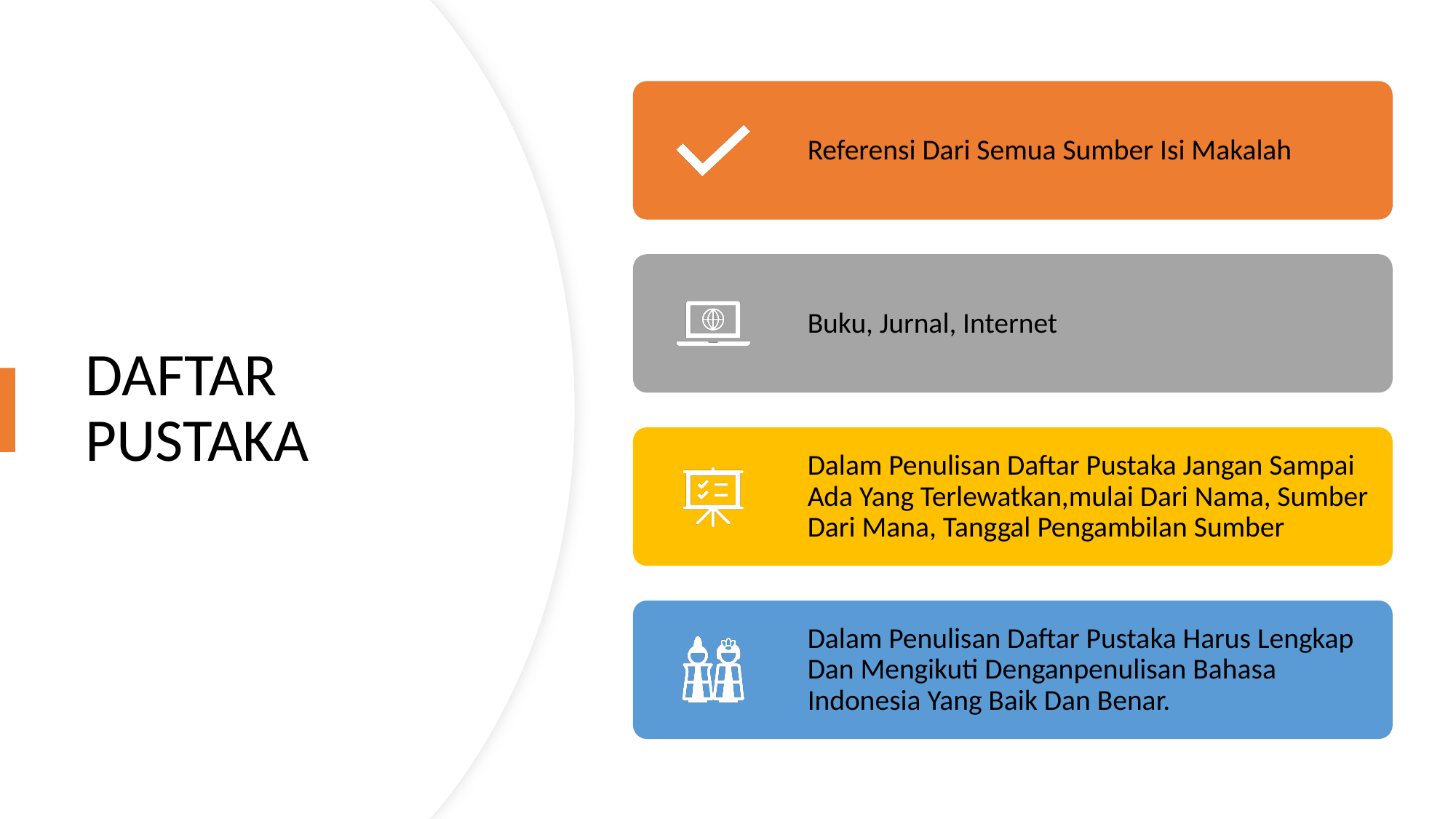

Referensi Dari Semua Sumber Isi Makalah
Buku, Jurnal, Internet
Dalam Penulisan Daftar Pustaka Jangan Sampai Ada Yang Terlewatkan,mulai Dari Nama, Sumber Dari Mana, Tanggal Pengambilan Sumber
Dalam Penulisan Daftar Pustaka Harus Lengkap Dan Mengikuti Denganpenulisan Bahasa Indonesia Yang Baik Dan Benar.
# DAFTAR PUSTAKA